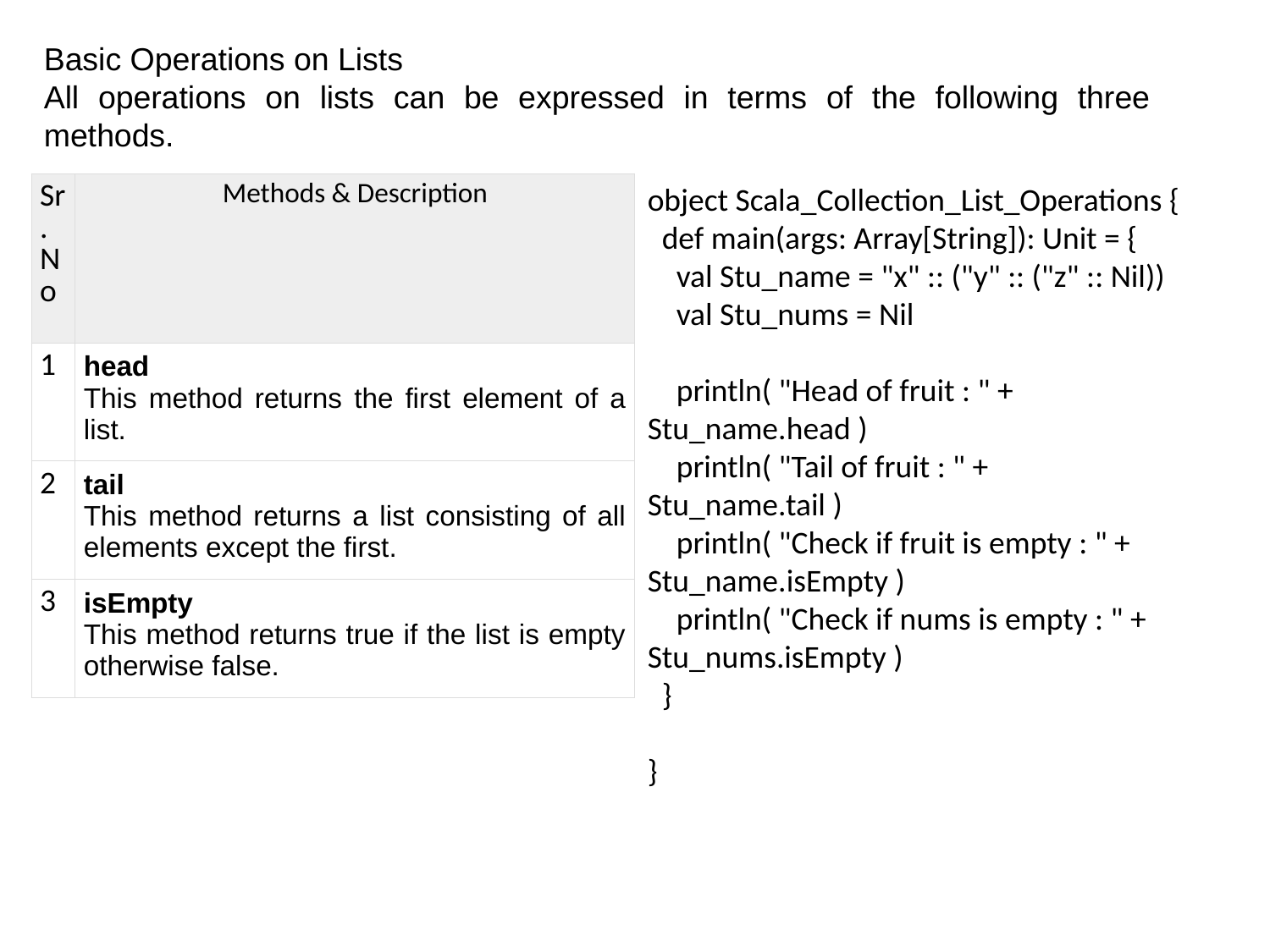

Basic Operations on Lists
All operations on lists can be expressed in terms of the following three methods.
| Sr.No | Methods & Description |
| --- | --- |
| 1 | head This method returns the first element of a list. |
| 2 | tail This method returns a list consisting of all elements except the first. |
| 3 | isEmpty This method returns true if the list is empty otherwise false. |
object Scala_Collection_List_Operations {
  def main(args: Array[String]): Unit = {
    val Stu_name = "x" :: ("y" :: ("z" :: Nil))
    val Stu_nums = Nil

    println( "Head of fruit : " + Stu_name.head )
    println( "Tail of fruit : " + Stu_name.tail )
    println( "Check if fruit is empty : " + Stu_name.isEmpty )
    println( "Check if nums is empty : " + Stu_nums.isEmpty )
  }

}